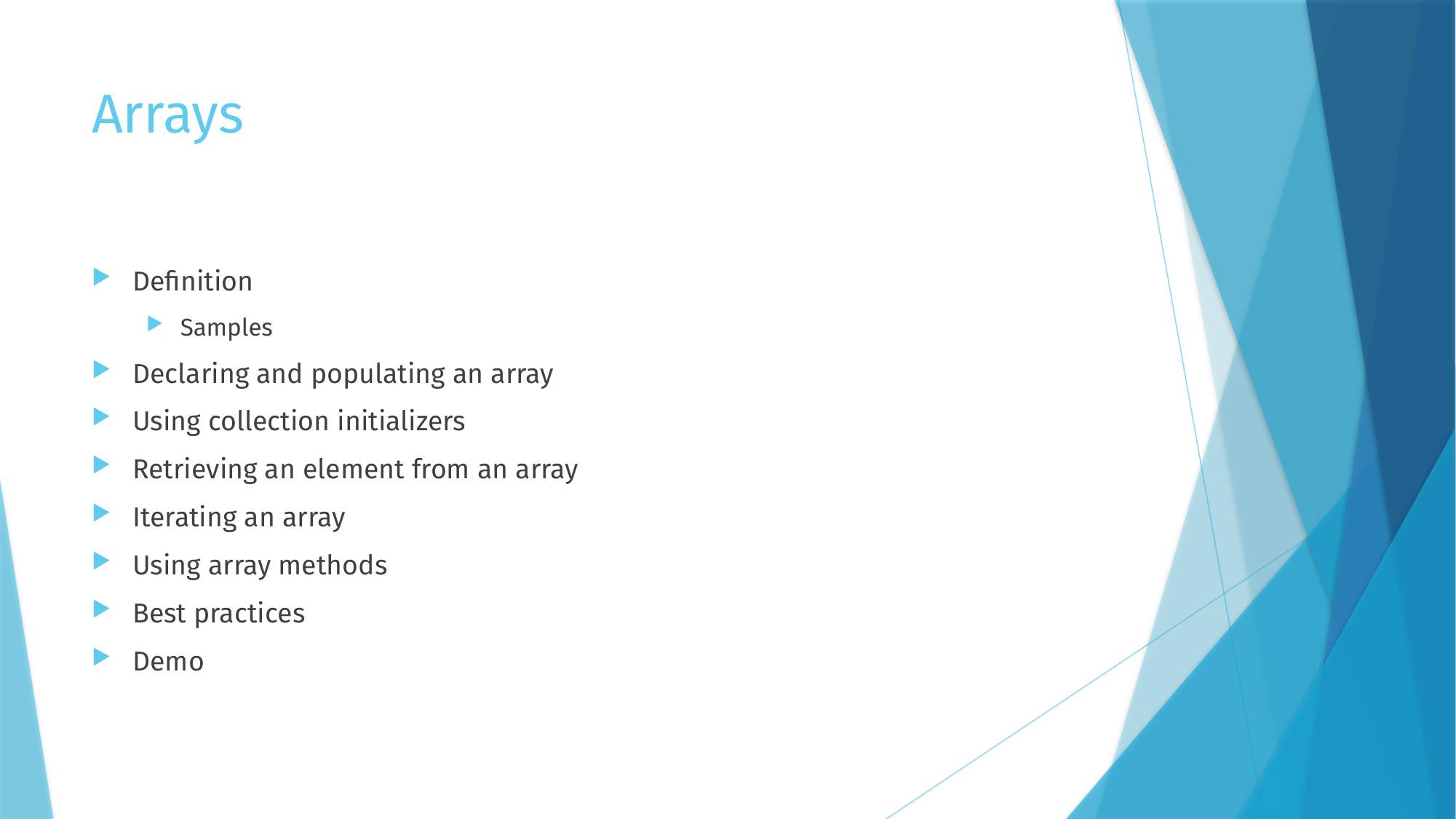

# Arrays
Definition
Samples
Declaring and populating an array
Using collection initializers
Retrieving an element from an array
Iterating an array
Using array methods
Best practices
Demo